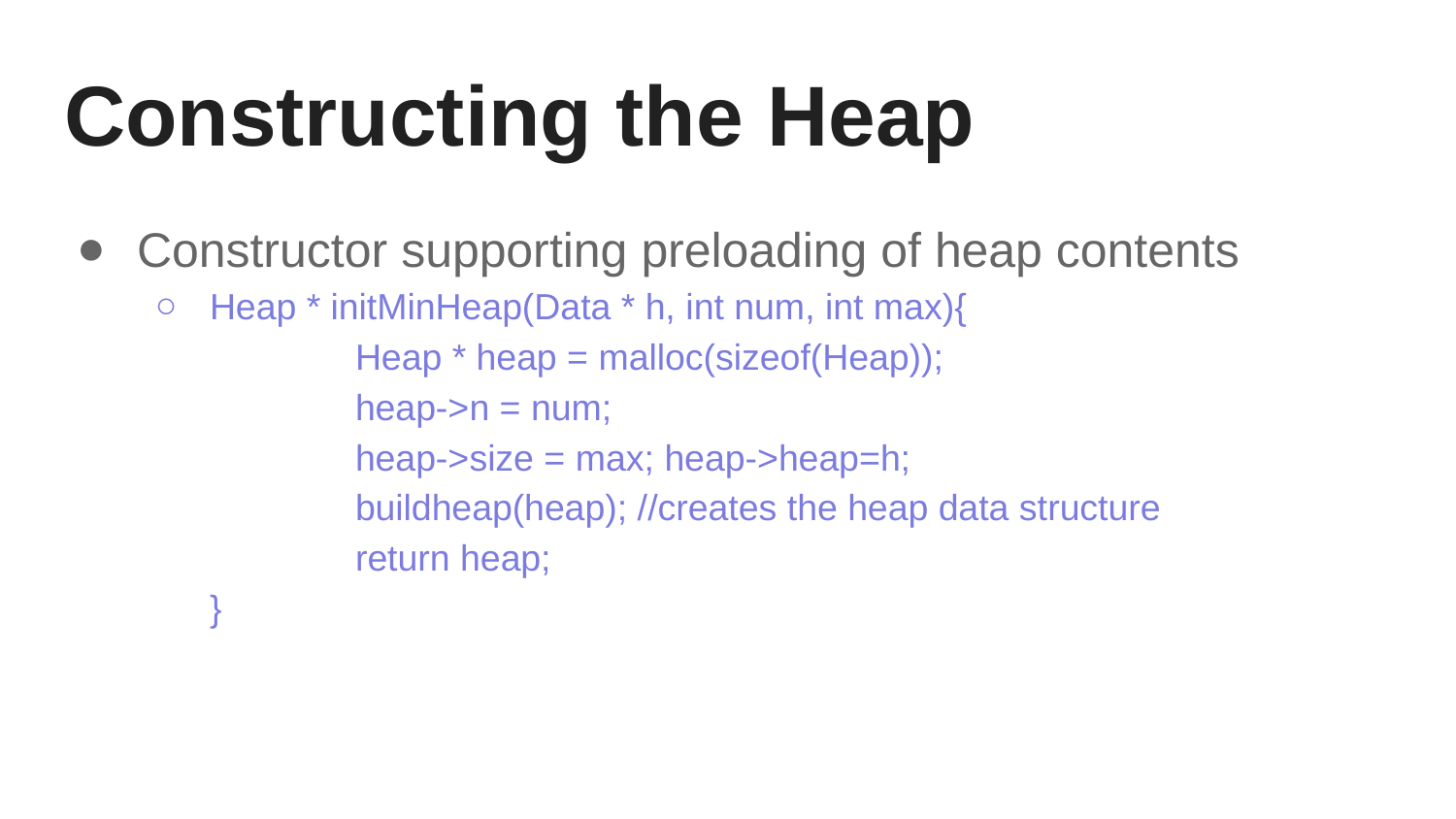

# Constructing the Heap
Constructor supporting preloading of heap contents
Heap * initMinHeap(Data * h, int num, int max){
	Heap * heap = malloc(sizeof(Heap));
	heap->n = num;
	heap->size = max; heap->heap=h;
	buildheap(heap); //creates the heap data structure
	return heap;
}